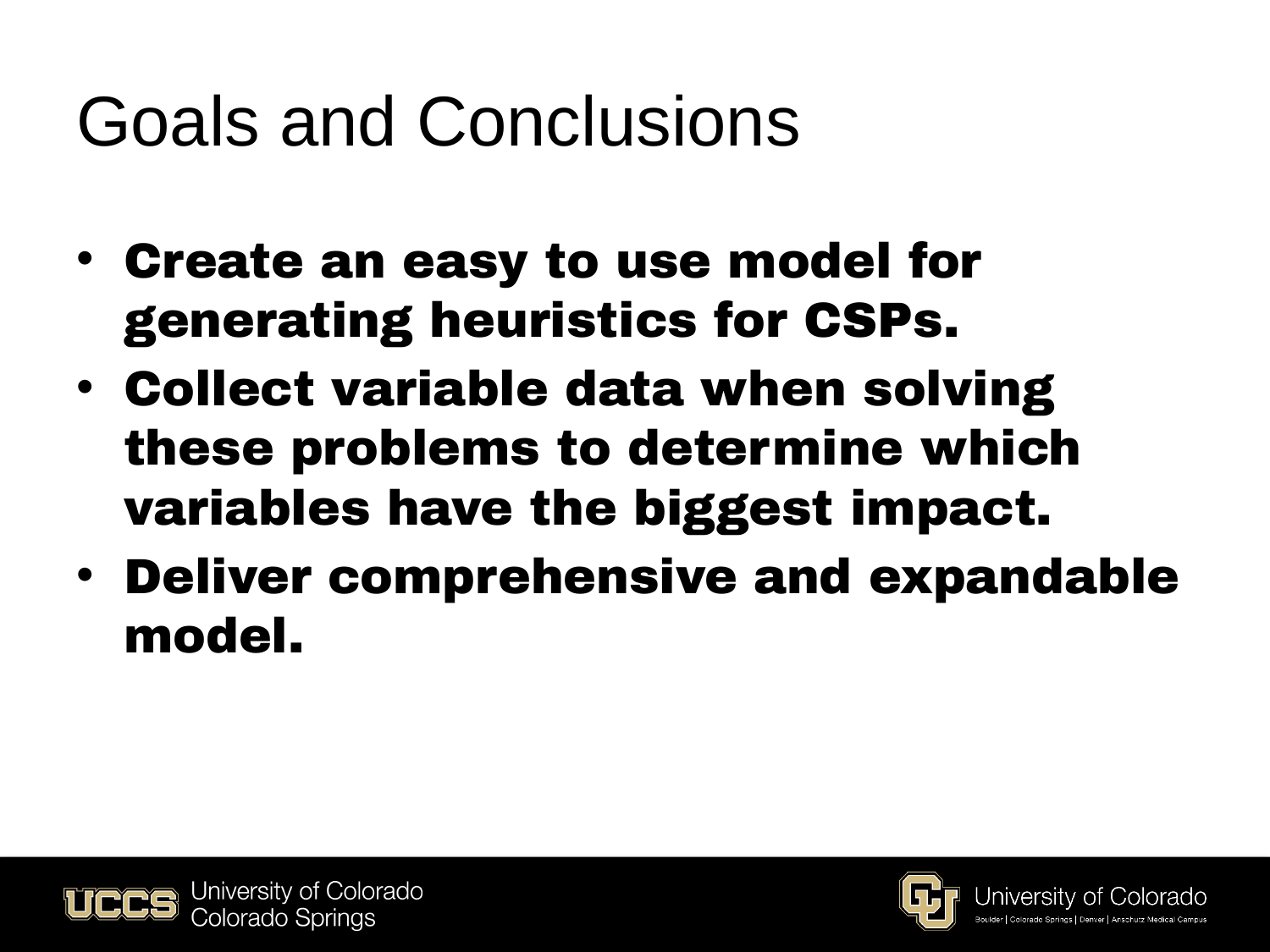

# Goals and Conclusions
Create an easy to use model for generating heuristics for CSPs.
Collect variable data when solving these problems to determine which variables have the biggest impact.
Deliver comprehensive and expandable model.